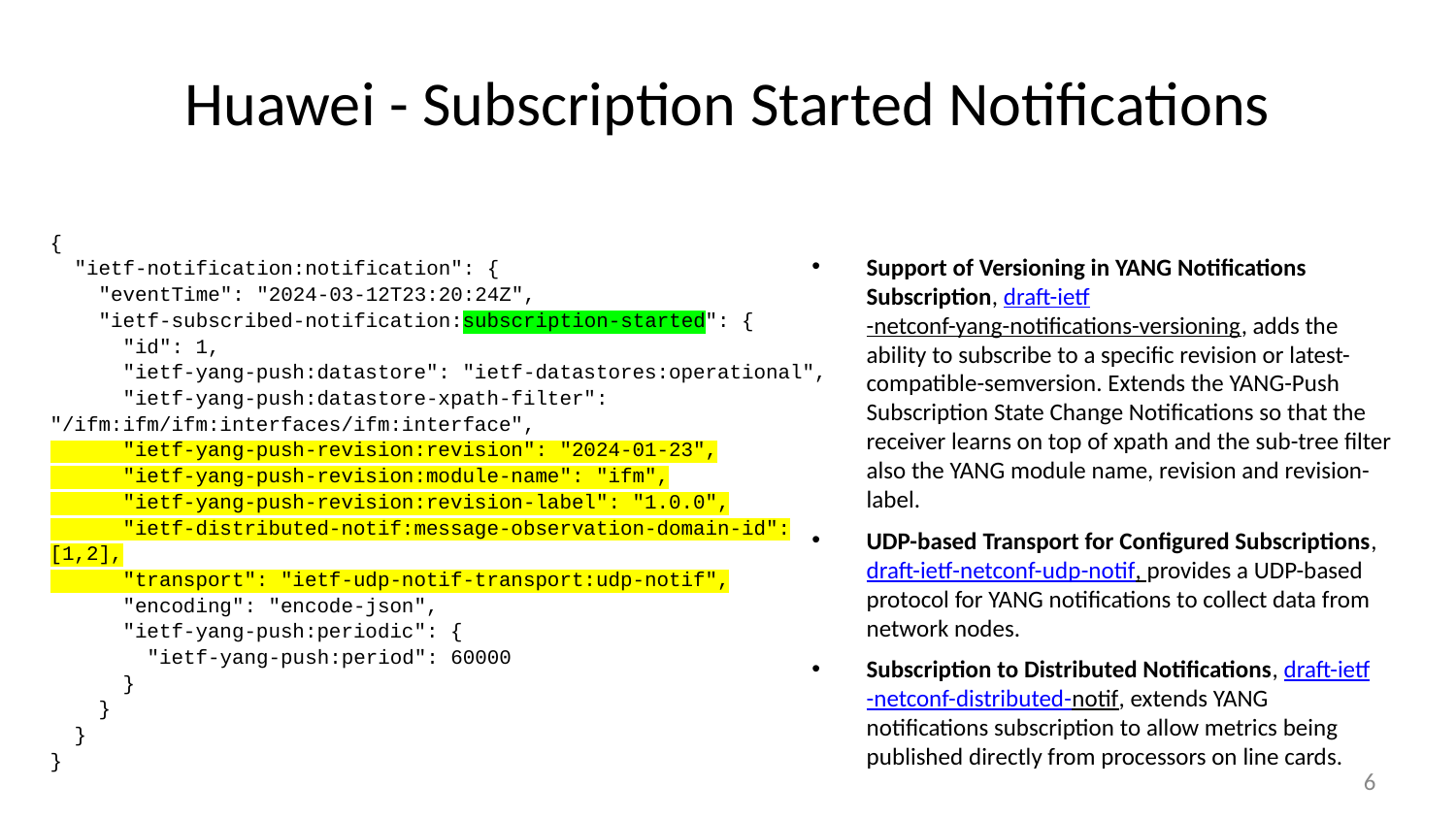

# Huawei - Subscription Started Notifications
{
  "ietf-notification:notification": {
    "eventTime": "2024-03-12T23:20:24Z",
    "ietf-subscribed-notification:subscription-started": {
      "id": 1,
      "ietf-yang-push:datastore": "ietf-datastores:operational",
      "ietf-yang-push:datastore-xpath-filter": "/ifm:ifm/ifm:interfaces/ifm:interface",
      "ietf-yang-push-revision:revision": "2024-01-23",
      "ietf-yang-push-revision:module-name": "ifm",
      "ietf-yang-push-revision:revision-label": "1.0.0",
      "ietf-distributed-notif:message-observation-domain-id": [1,2],
      "transport": "ietf-udp-notif-transport:udp-notif",
      "encoding": "encode-json",
      "ietf-yang-push:periodic": {
        "ietf-yang-push:period": 60000
      }
    }
  }
}
Support of Versioning in YANG Notifications Subscription, draft-ietf-netconf-yang-notifications-versioning, adds the ability to subscribe to a specific revision or latest-compatible-semversion. Extends the YANG-Push Subscription State Change Notifications so that the receiver learns on top of xpath and the sub-tree filter also the YANG module name, revision and revision-label.
UDP-based Transport for Configured Subscriptions, draft-ietf-netconf-udp-notif, provides a UDP-based protocol for YANG notifications to collect data from network nodes.
Subscription to Distributed Notifications, draft-ietf-netconf-distributed-notif, extends YANG notifications subscription to allow metrics being published directly from processors on line cards.
6